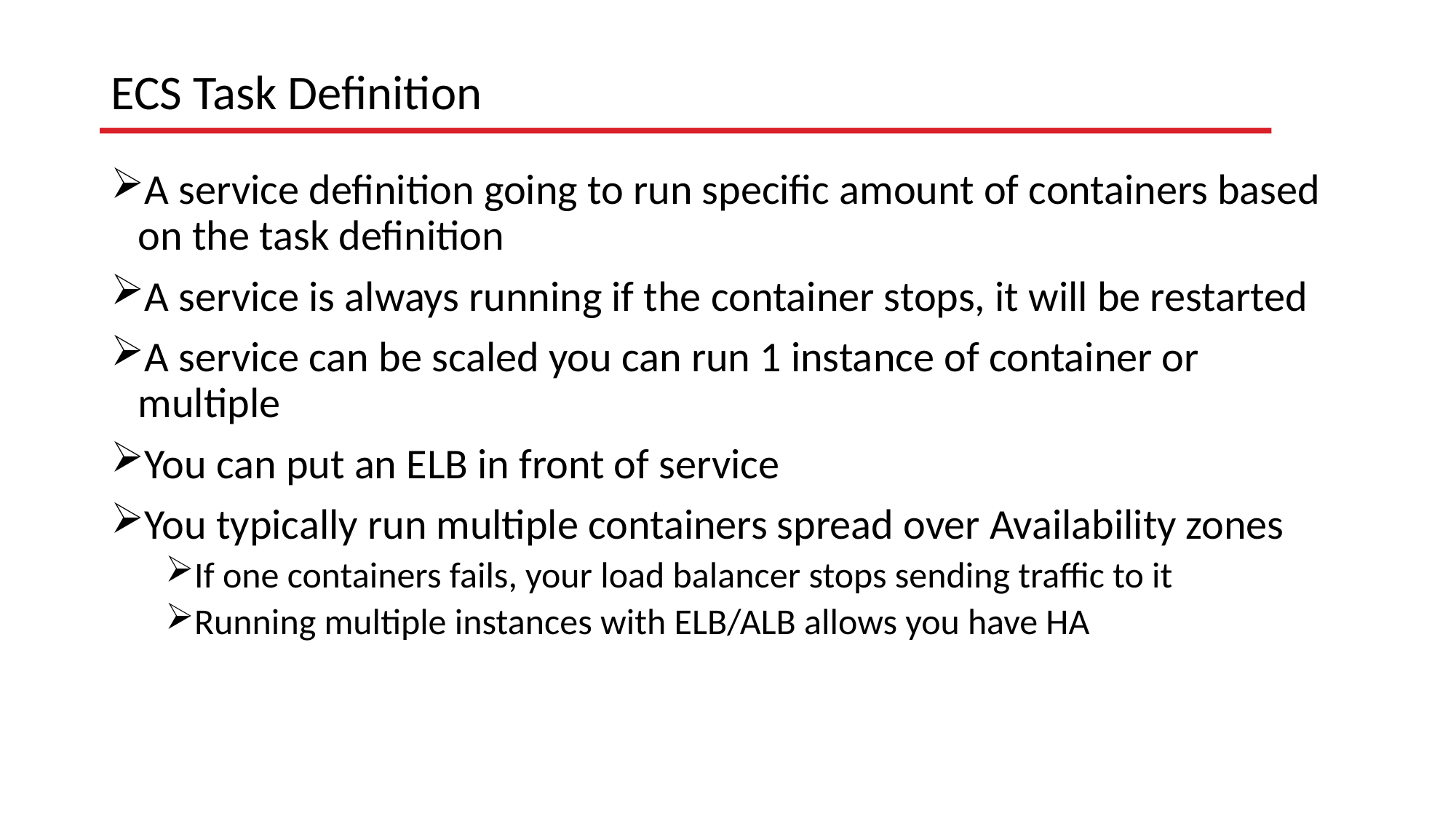

# ECS Task Definition

A service definition going to run specific amount of containers based on the task definition
A service is always running if the container stops, it will be restarted
A service can be scaled you can run 1 instance of container or multiple
You can put an ELB in front of service
You typically run multiple containers spread over Availability zones
If one containers fails, your load balancer stops sending traffic to it
Running multiple instances with ELB/ALB allows you have HA